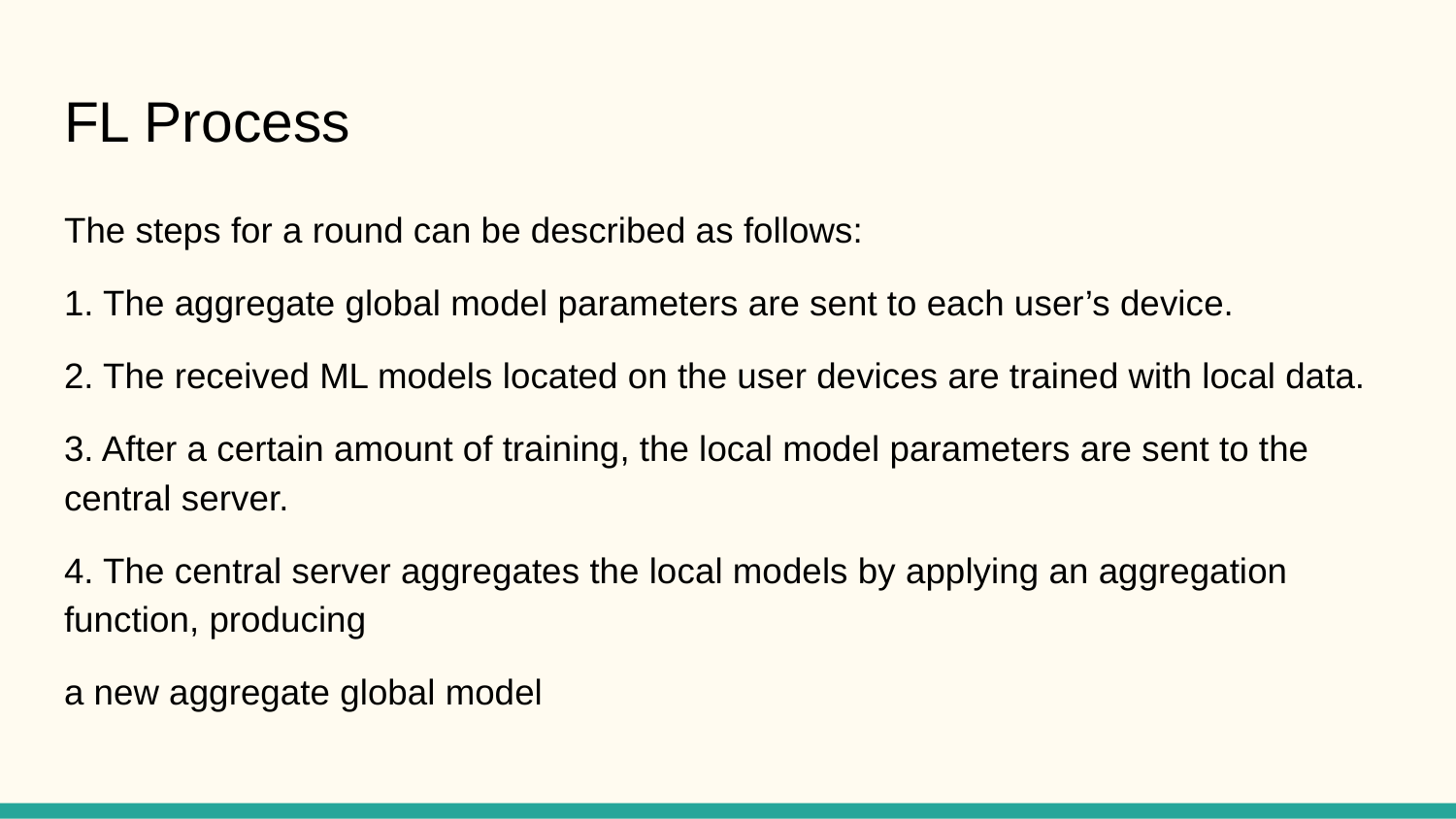

# FL Process
The steps for a round can be described as follows:
1. The aggregate global model parameters are sent to each user’s device.
2. The received ML models located on the user devices are trained with local data.
3. After a certain amount of training, the local model parameters are sent to the central server.
4. The central server aggregates the local models by applying an aggregation function, producing
a new aggregate global model